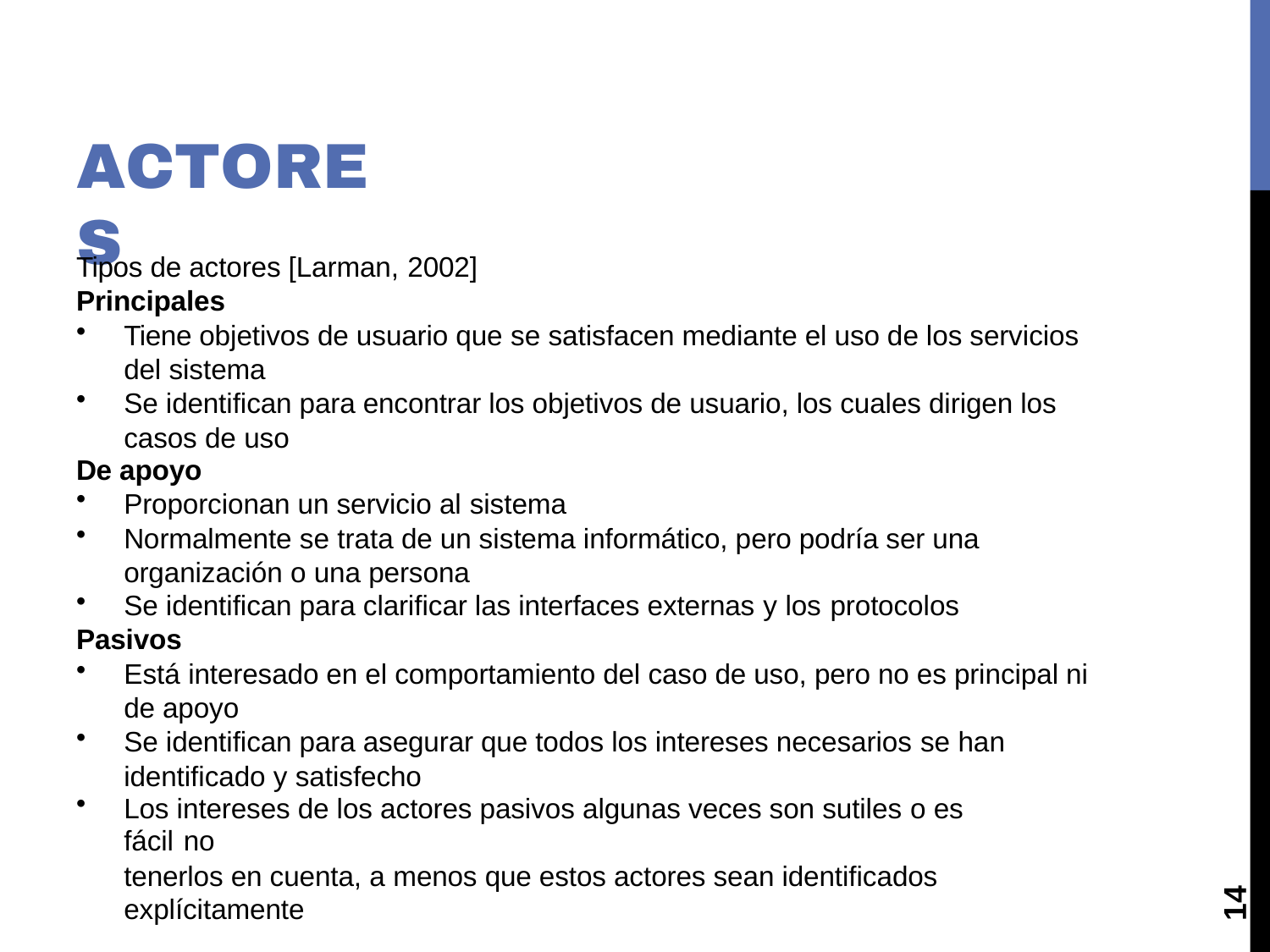

# ACTORES
Tipos de actores [Larman, 2002]
Principales
Tiene objetivos de usuario que se satisfacen mediante el uso de los servicios  del sistema
Se identifican para encontrar los objetivos de usuario, los cuales dirigen los  casos de uso
De apoyo
Proporcionan un servicio al sistema
Normalmente se trata de un sistema informático, pero podría ser una  organización o una persona
Se identifican para clarificar las interfaces externas y los protocolos
Pasivos
Está interesado en el comportamiento del caso de uso, pero no es principal ni  de apoyo
Se identifican para asegurar que todos los intereses necesarios se han  identificado y satisfecho
Los intereses de los actores pasivos algunas veces son sutiles o es fácil no
tenerlos en cuenta, a menos que estos actores sean identificados  explícitamente
14